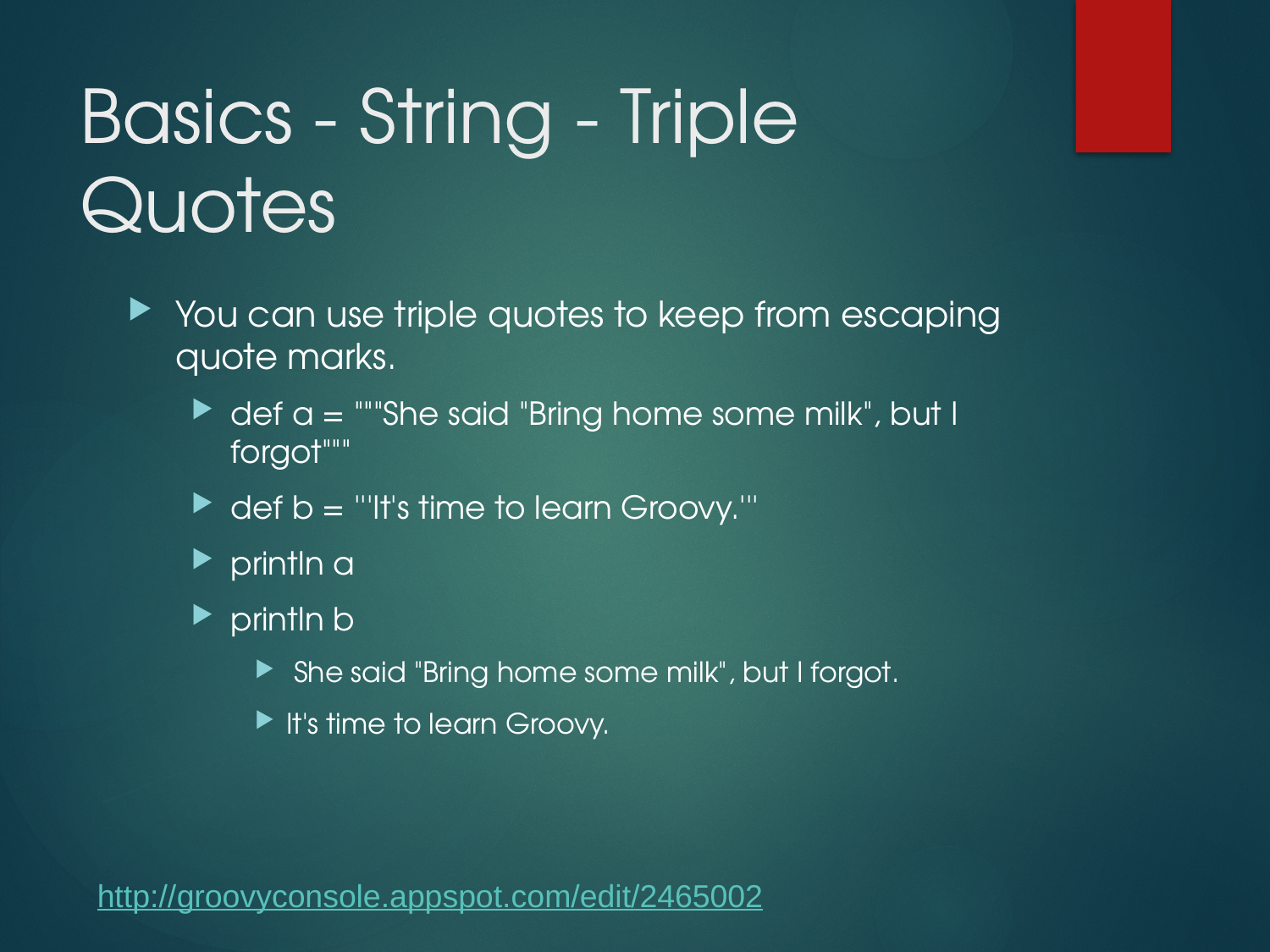

# Basics - String - Triple Quotes
You can use triple quotes to keep from escaping quote marks.
def a = """She said "Bring home some milk", but I forgot"""
def b = '''It's time to learn Groovy.'''
println a
println b
 She said "Bring home some milk", but I forgot.
It's time to learn Groovy.

http://groovyconsole.appspot.com/edit/2465002